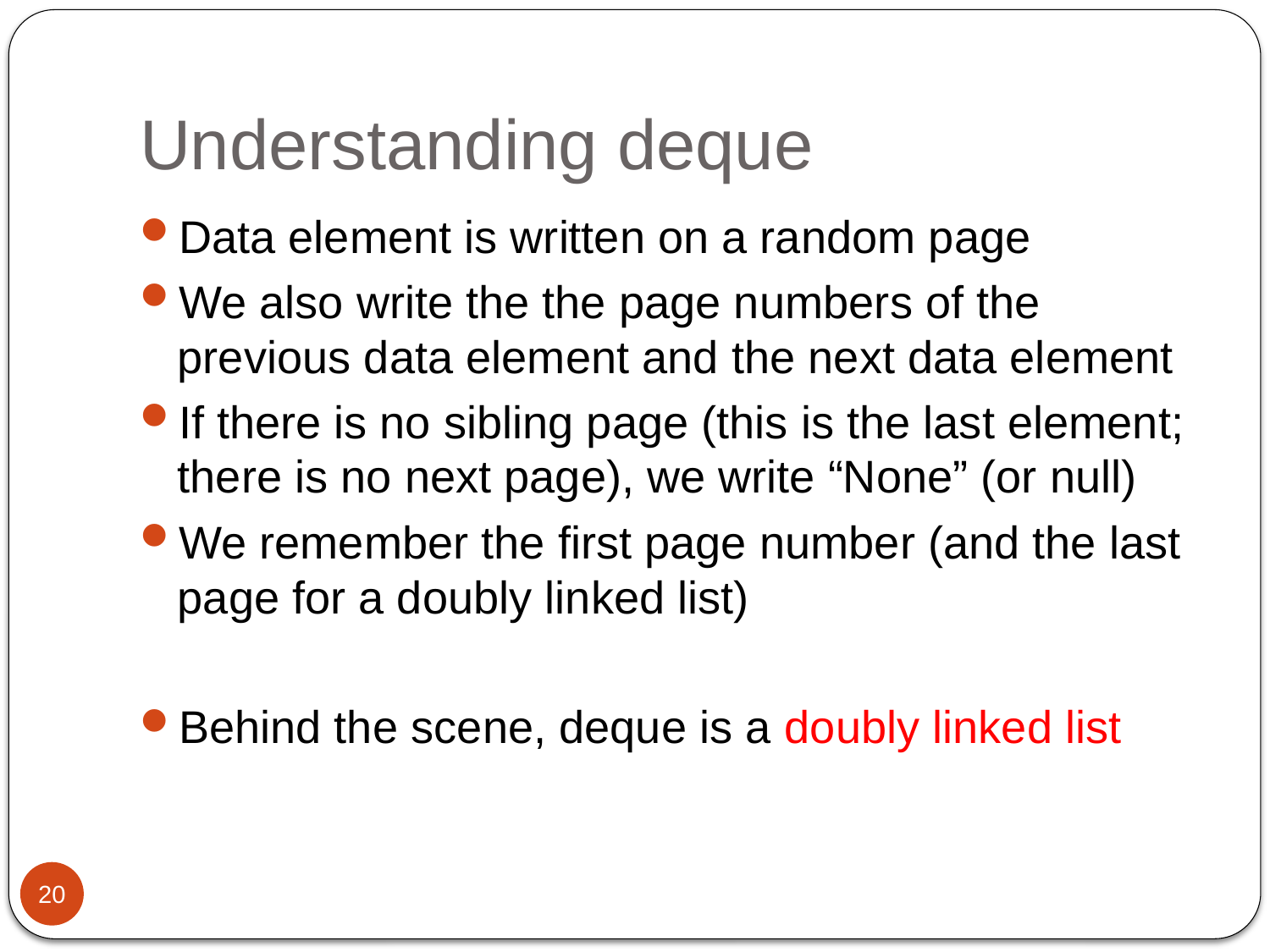

# Understanding deque
Data element is written on a random page
We also write the the page numbers of the previous data element and the next data element
If there is no sibling page (this is the last element; there is no next page), we write “None” (or null)
We remember the first page number (and the last page for a doubly linked list)

Behind the scene, deque is a doubly linked list
20